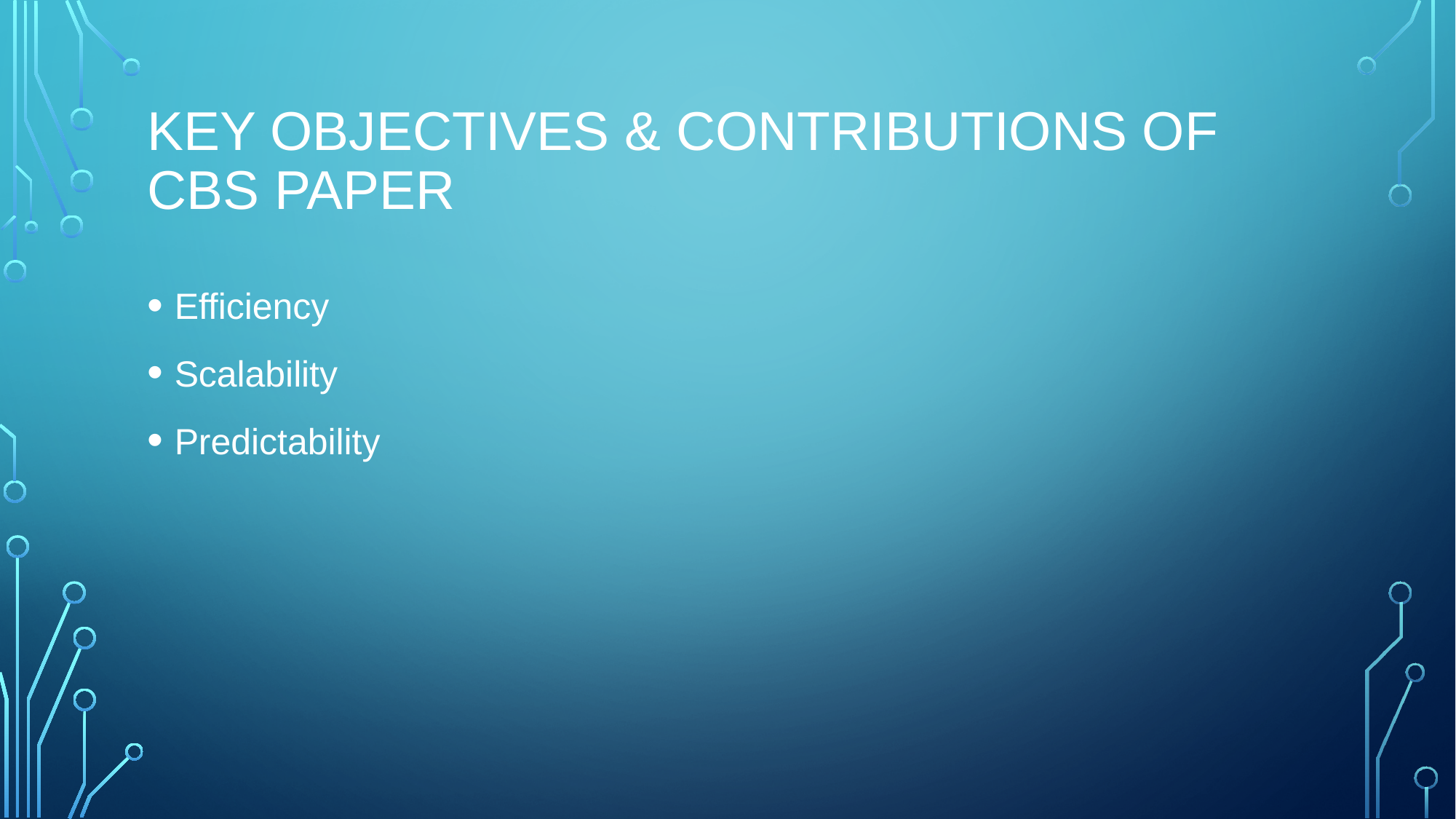

# Key Objectives & Contributions of CBS Paper
Efficiency
Scalability
Predictability